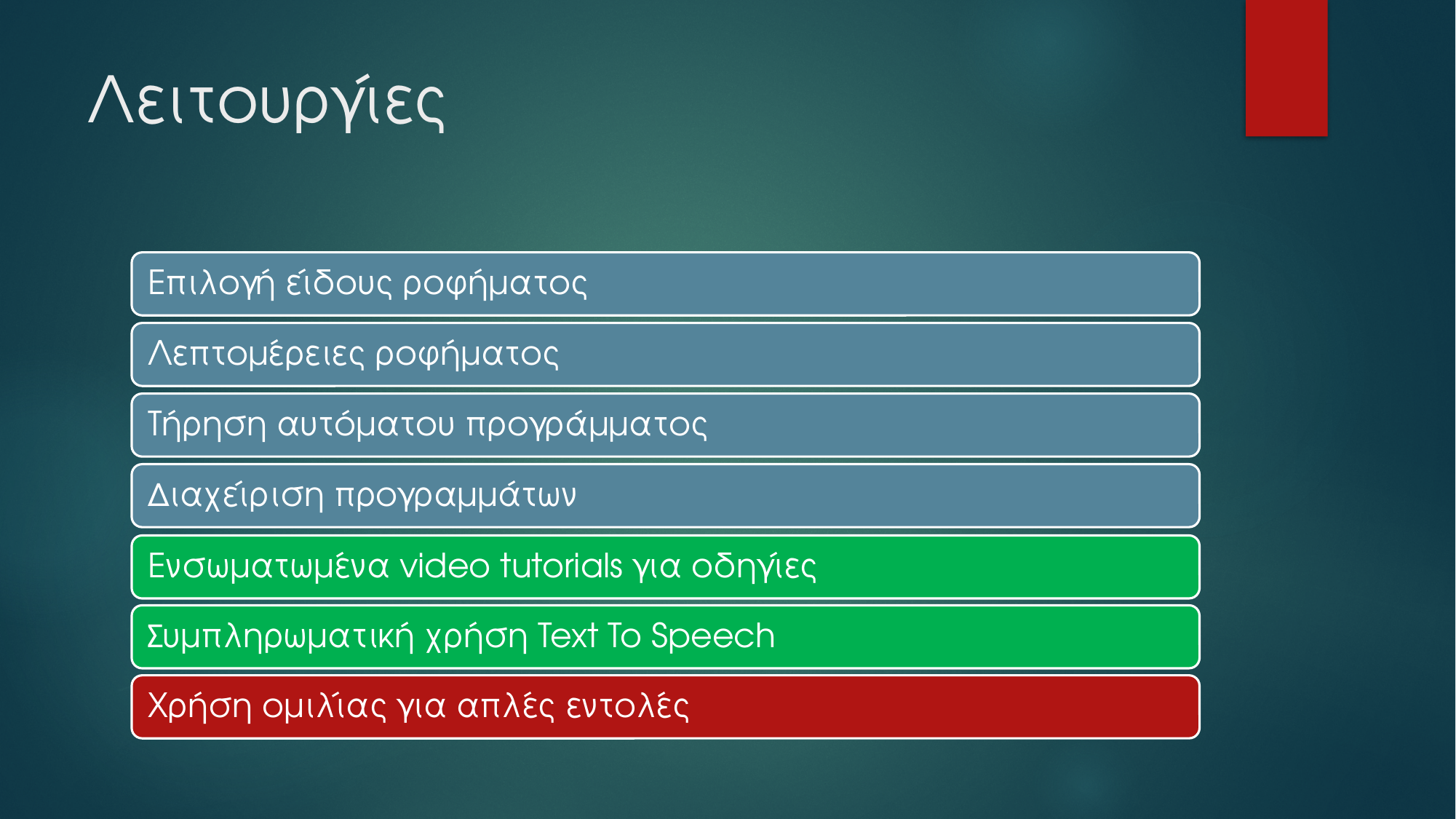

# Λειτουργίες
Επιλογή είδους ροφήματος
Λεπτομέρειες ροφήματος
Τήρηση αυτόματου προγράμματος
Διαχείριση προγραμμάτων
Χρήση ομιλίας για απλές εντολές
Συμπληρωματική χρήση Text To Speech
Ενσωματωμένα video tutorials για οδηγίες